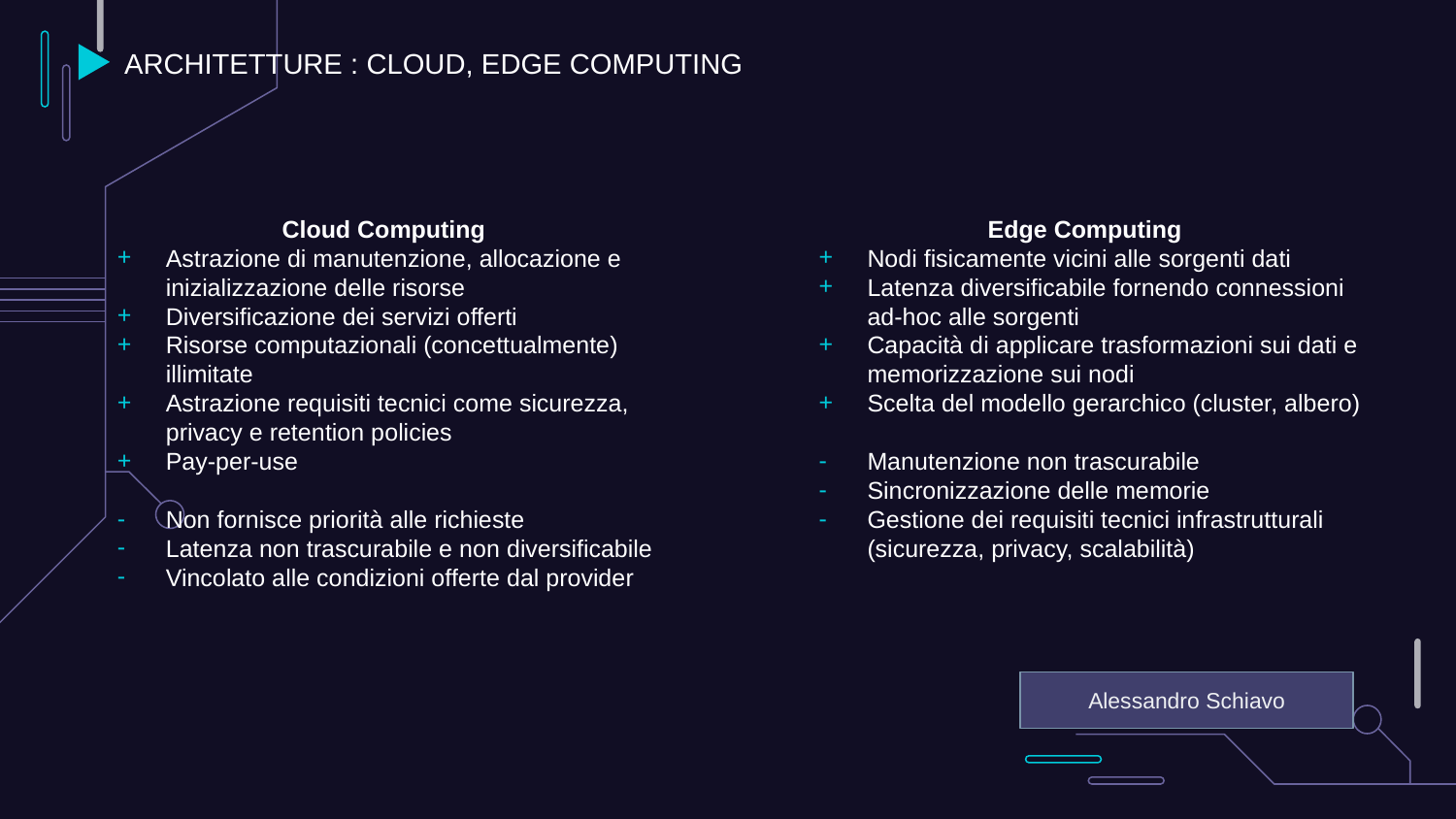

# ARCHITETTURE : CLOUD, EDGE COMPUTING

Cloud Computing
Astrazione di manutenzione, allocazione e inizializzazione delle risorse
Diversificazione dei servizi offerti
Risorse computazionali (concettualmente) illimitate
Astrazione requisiti tecnici come sicurezza, privacy e retention policies
Pay-per-use

Non fornisce priorità alle richieste
Latenza non trascurabile e non diversificabile
Vincolato alle condizioni offerte dal provider
Edge Computing
Nodi fisicamente vicini alle sorgenti dati
Latenza diversificabile fornendo connessioni ad-hoc alle sorgenti
Capacità di applicare trasformazioni sui dati e memorizzazione sui nodi
Scelta del modello gerarchico (cluster, albero)

Manutenzione non trascurabile
Sincronizzazione delle memorie
Gestione dei requisiti tecnici infrastrutturali (sicurezza, privacy, scalabilità)
Alessandro Schiavo